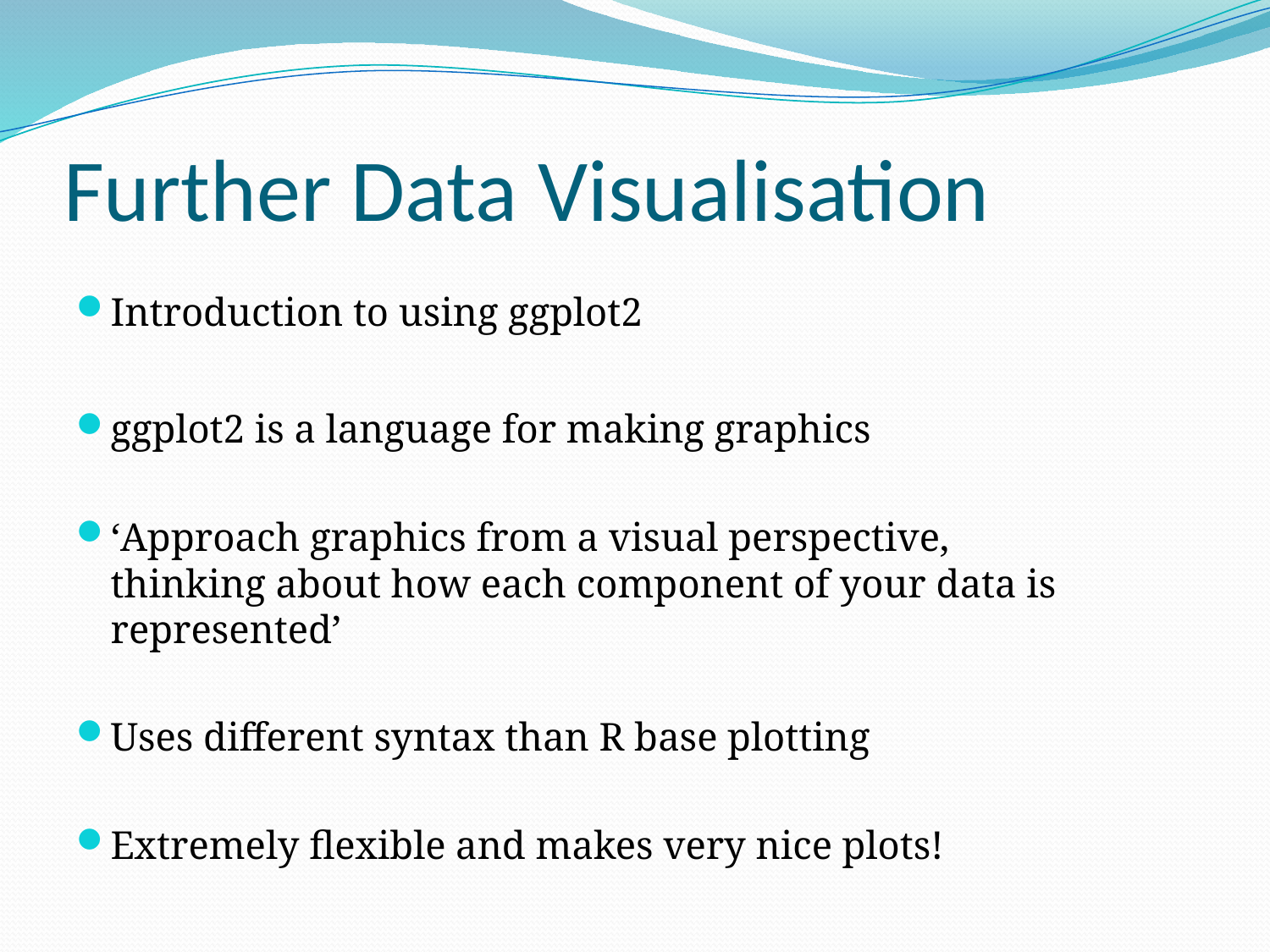

# Further Data Visualisation
Introduction to using ggplot2

ggplot2 is a language for making graphics

‘Approach graphics from a visual perspective, thinking about how each component of your data is represented’

Uses different syntax than R base plotting

Extremely flexible and makes very nice plots!